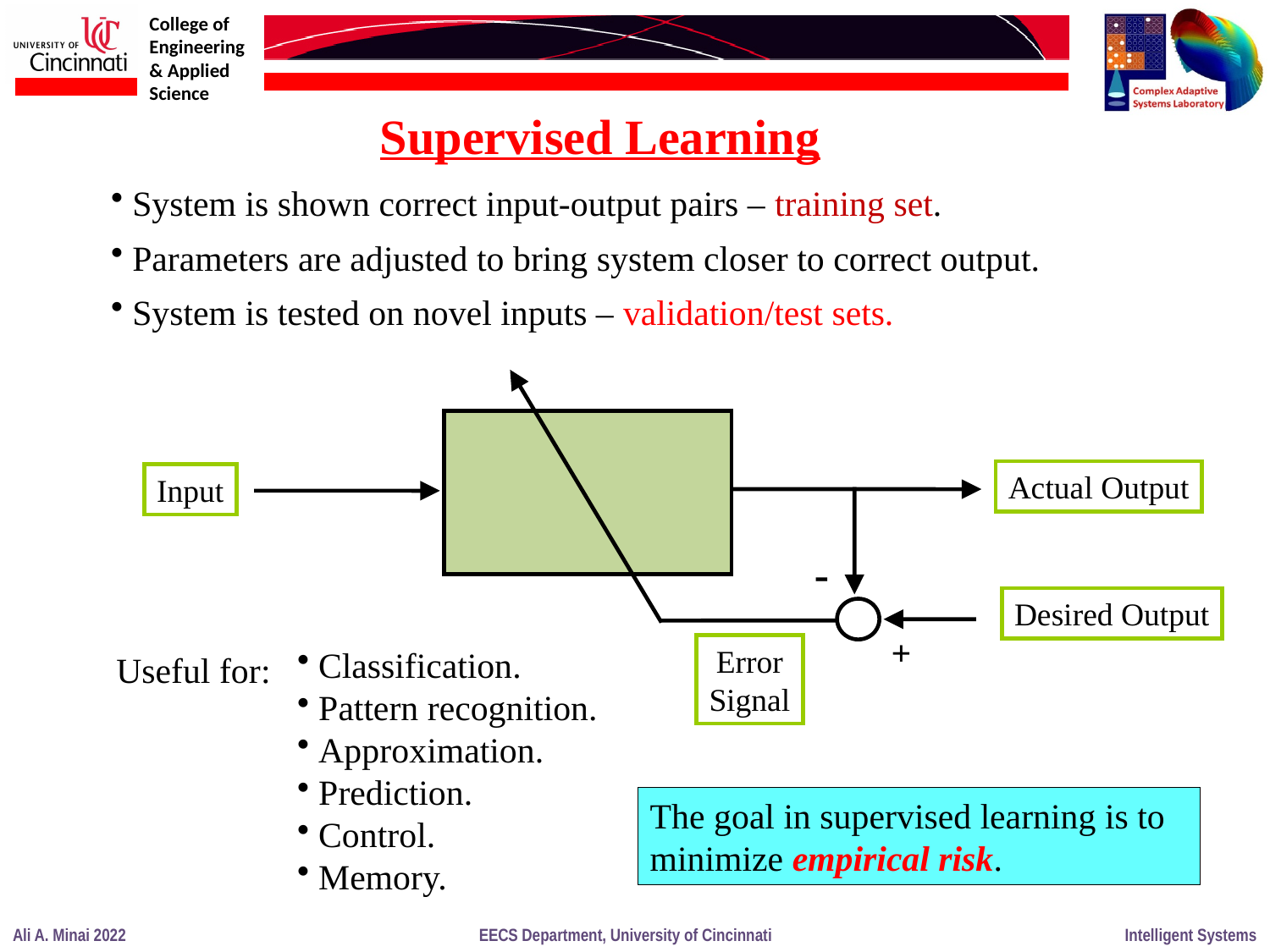

Supervised Learning
 System is shown correct input-output pairs – training set.
 Parameters are adjusted to bring system closer to correct output.
 System is tested on novel inputs – validation/test sets.

Actual Output
Input

−
Desired Output

+
Error
Signal
 Classification.
 Pattern recognition.
 Approximation.
 Prediction.
 Control.
 Memory.
Useful for:
The goal in supervised learning is to minimize empirical risk.